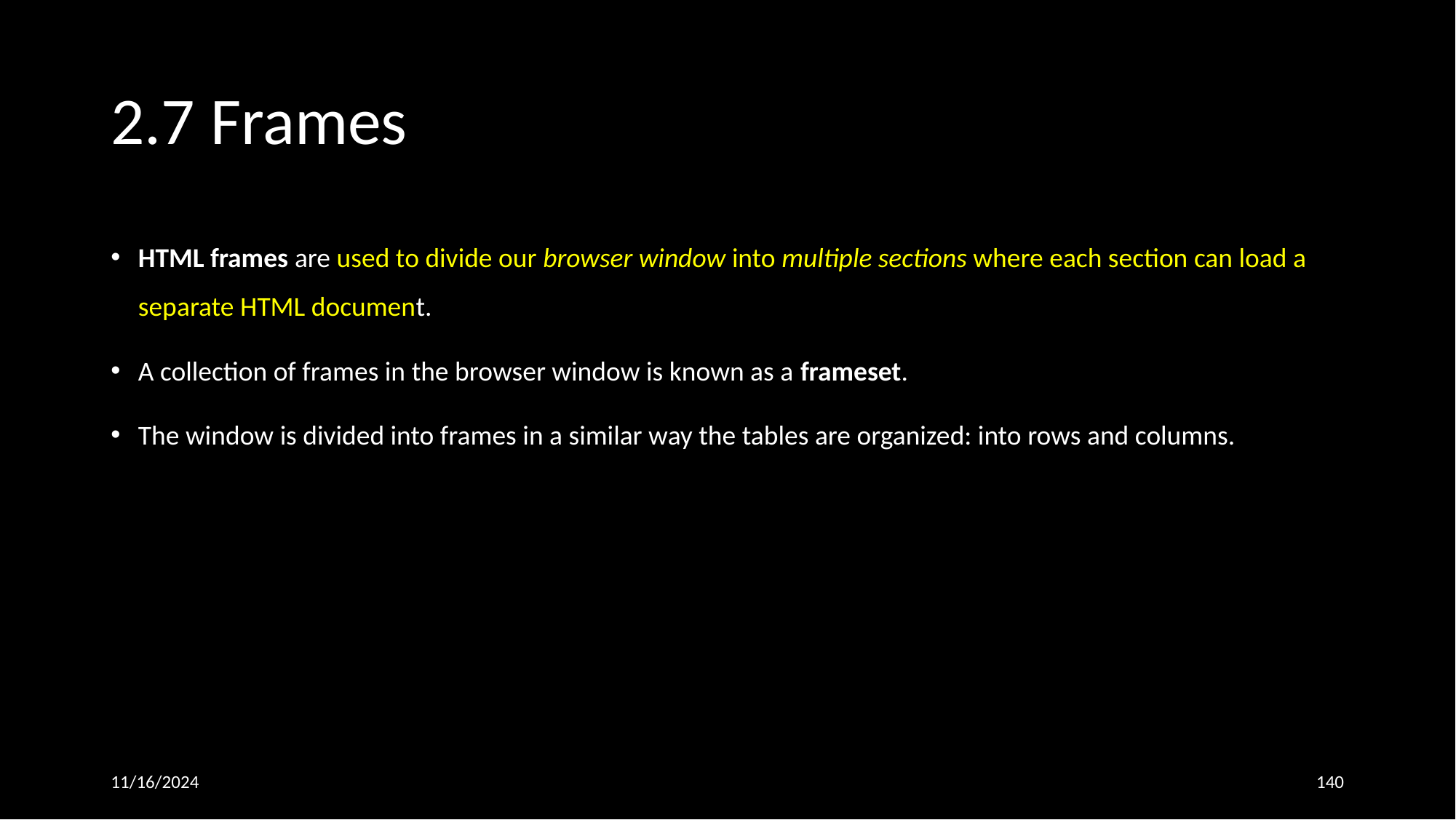

# 2.7 Frames
HTML frames are used to divide our browser window into multiple sections where each section can load a separate HTML document.
A collection of frames in the browser window is known as a frameset.
The window is divided into frames in a similar way the tables are organized: into rows and columns.
11/16/2024
140